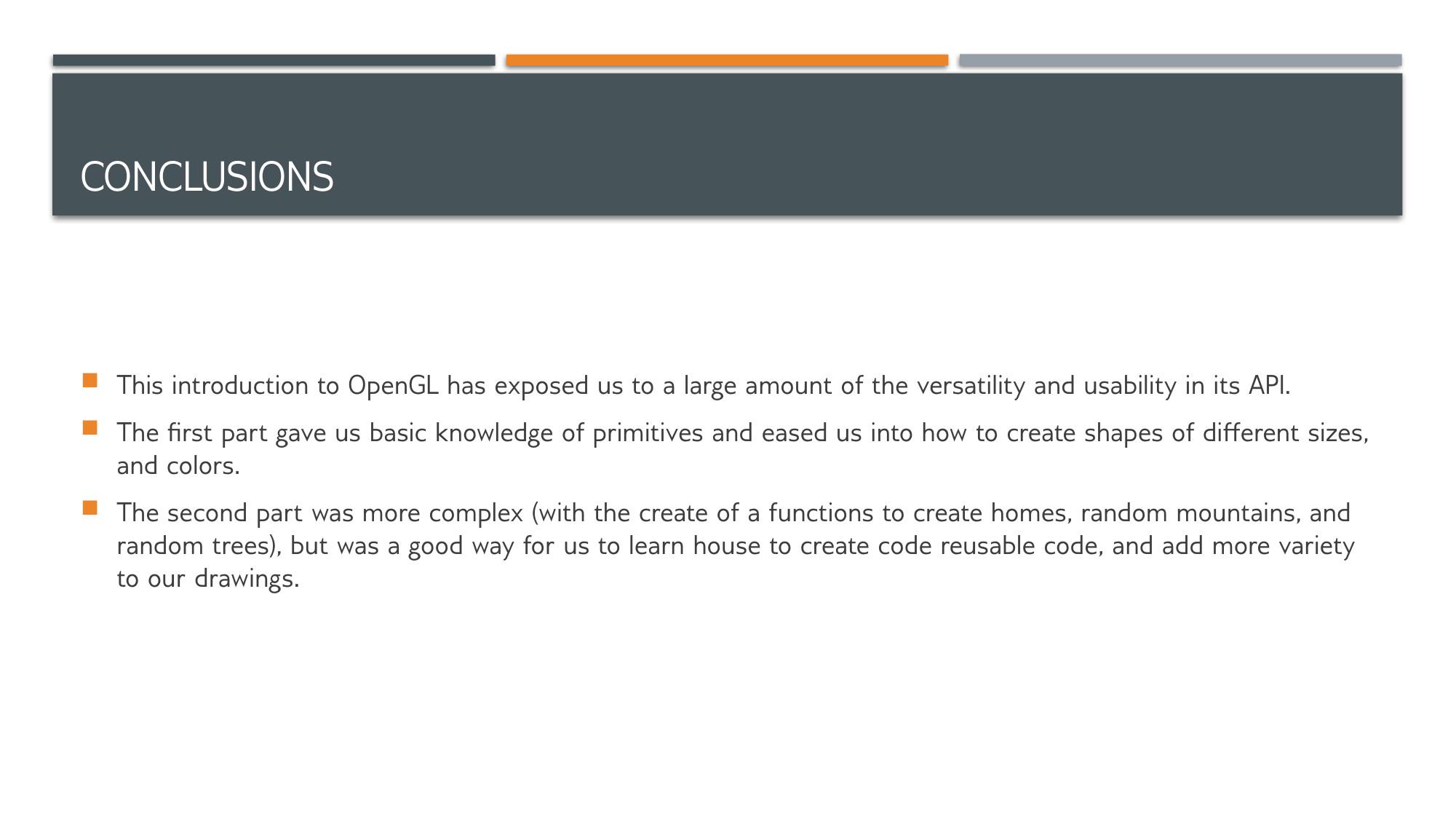

# conclusions
This introduction to OpenGL has exposed us to a large amount of the versatility and usability in its API.
The first part gave us basic knowledge of primitives and eased us into how to create shapes of different sizes, and colors.
The second part was more complex (with the create of a functions to create homes, random mountains, and random trees), but was a good way for us to learn house to create code reusable code, and add more variety to our drawings.